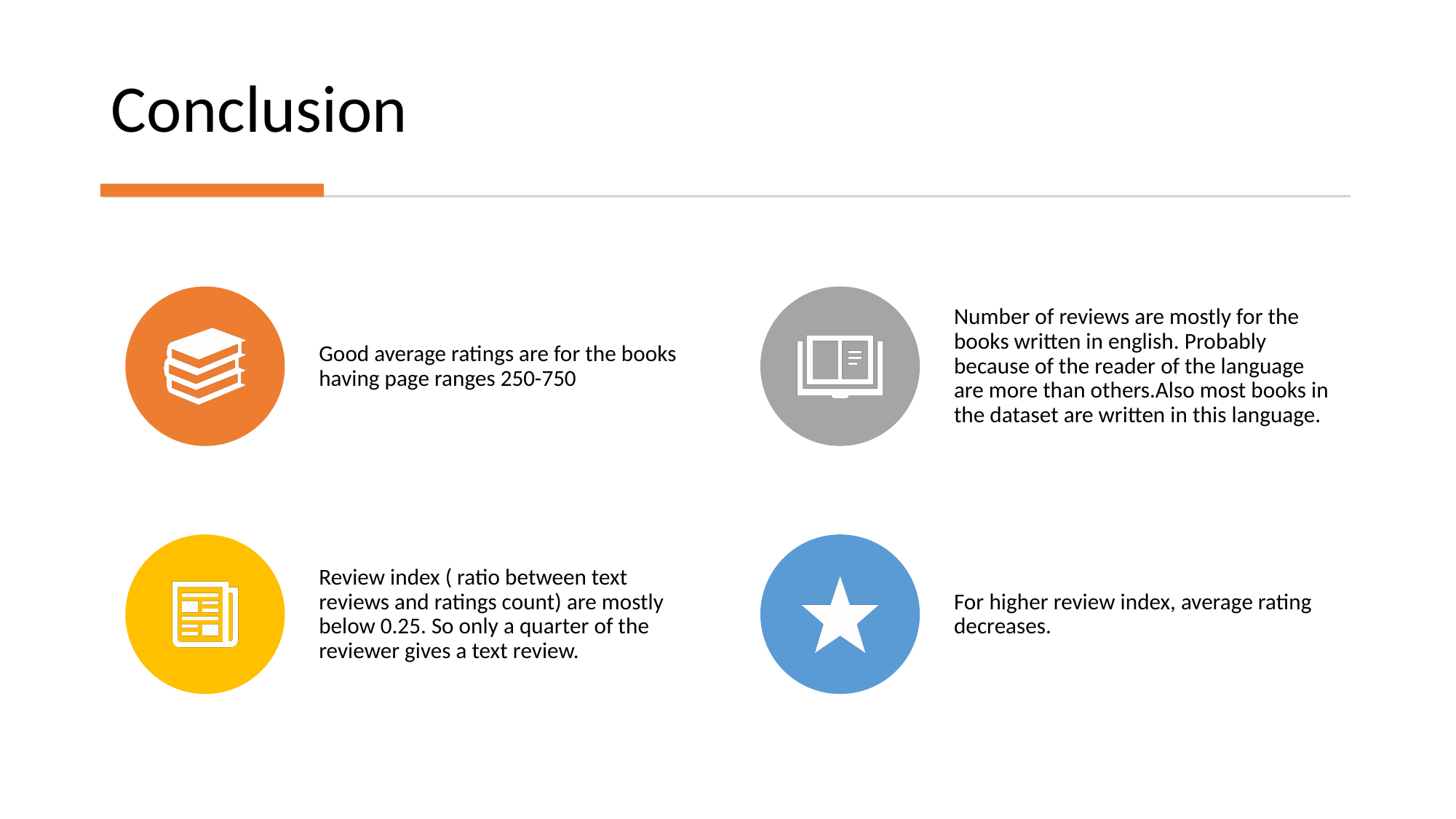

# Conclusion

Good average ratings are for the books having page ranges 250-750
Number of reviews are mostly for the books written in english. Probably because of the reader of the language are more than others.Also most books in the dataset are written in this language.
Review index ( ratio between text reviews and ratings count) are mostly below 0.25. So only a quarter of the reviewer gives a text review.
For higher review index, average rating decreases.
20